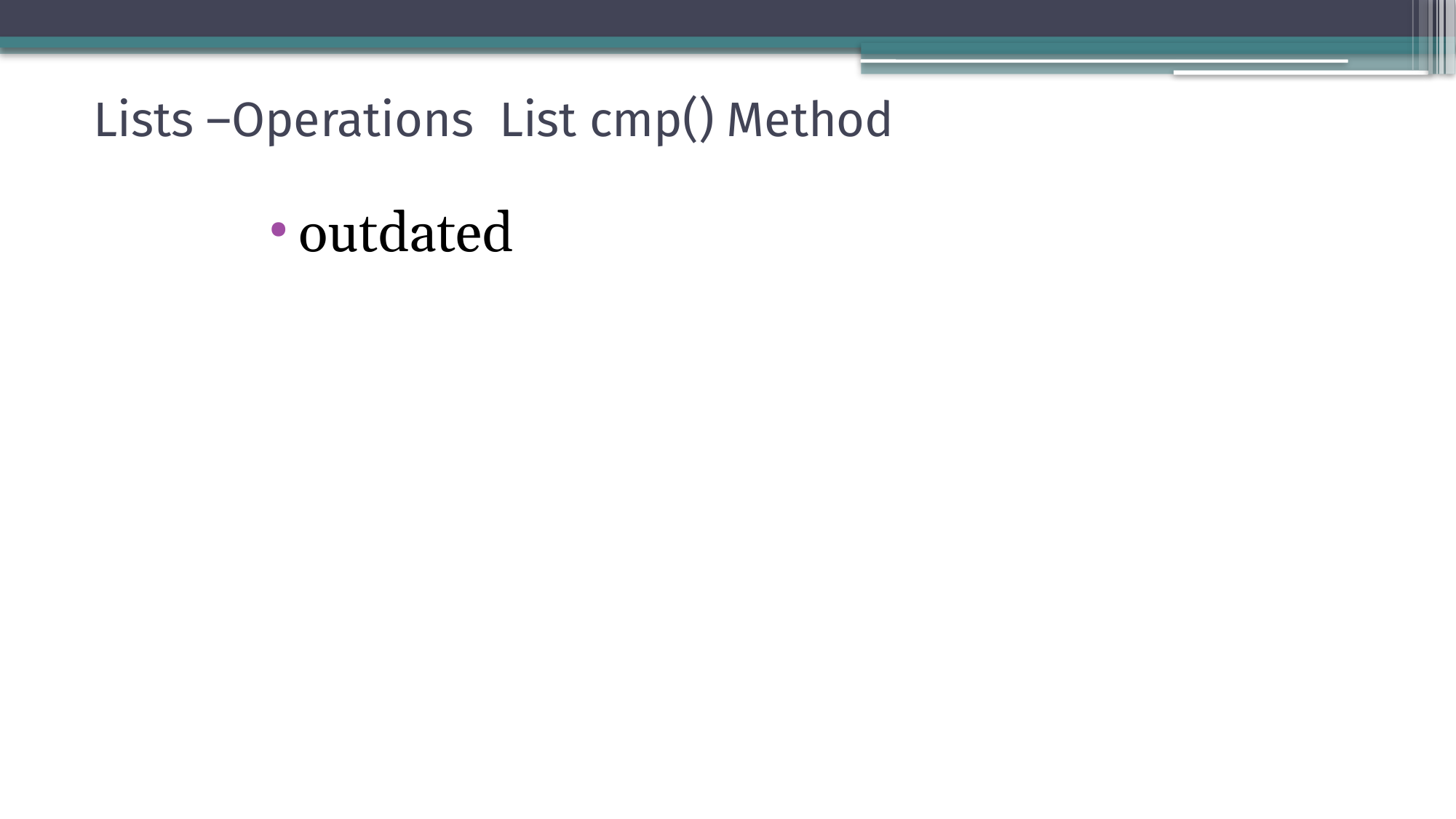

# Lists –Operations  List cmp() Method
outdated